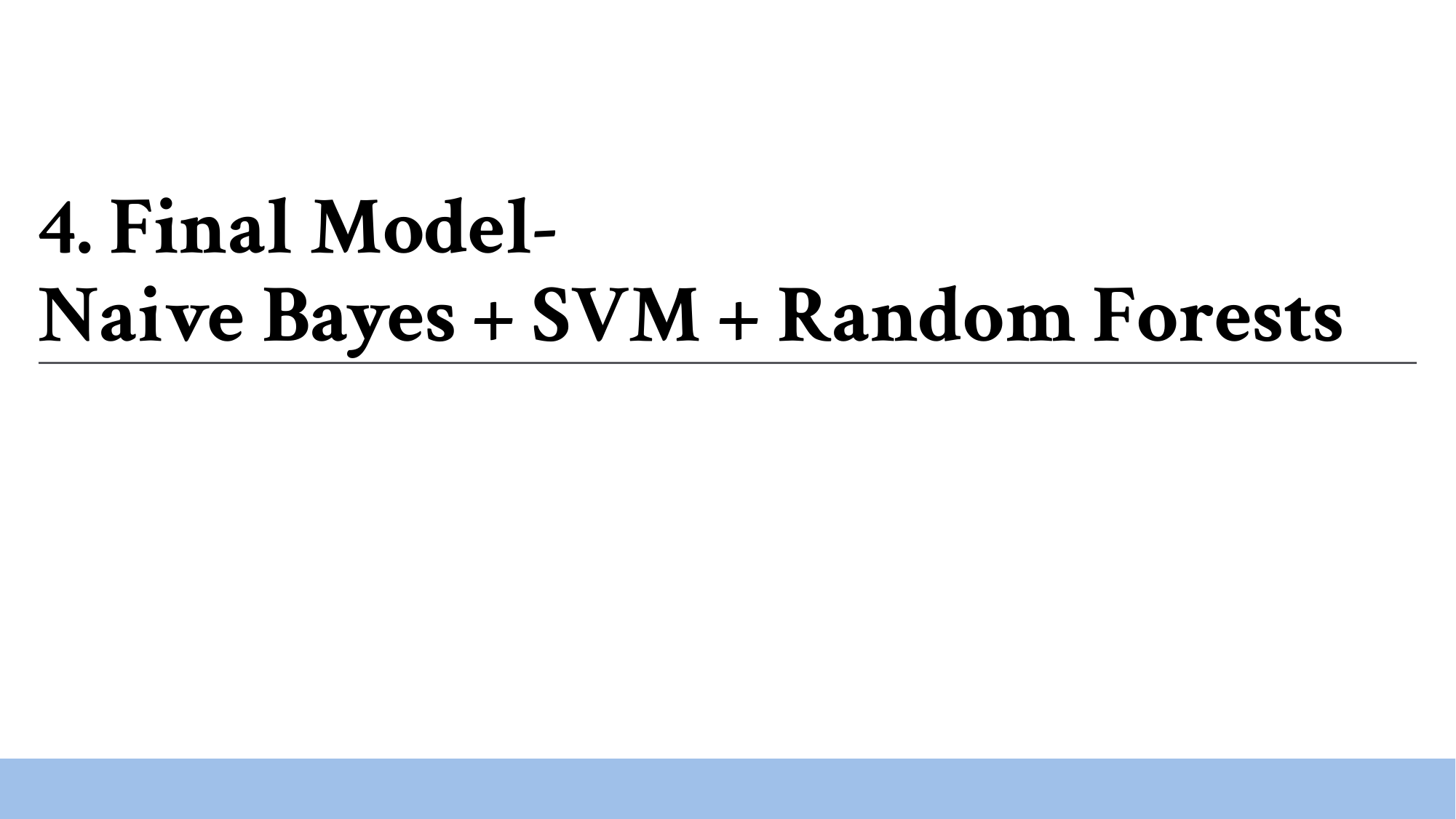

# 4. Final Model- Naive Bayes + SVM + Random Forests